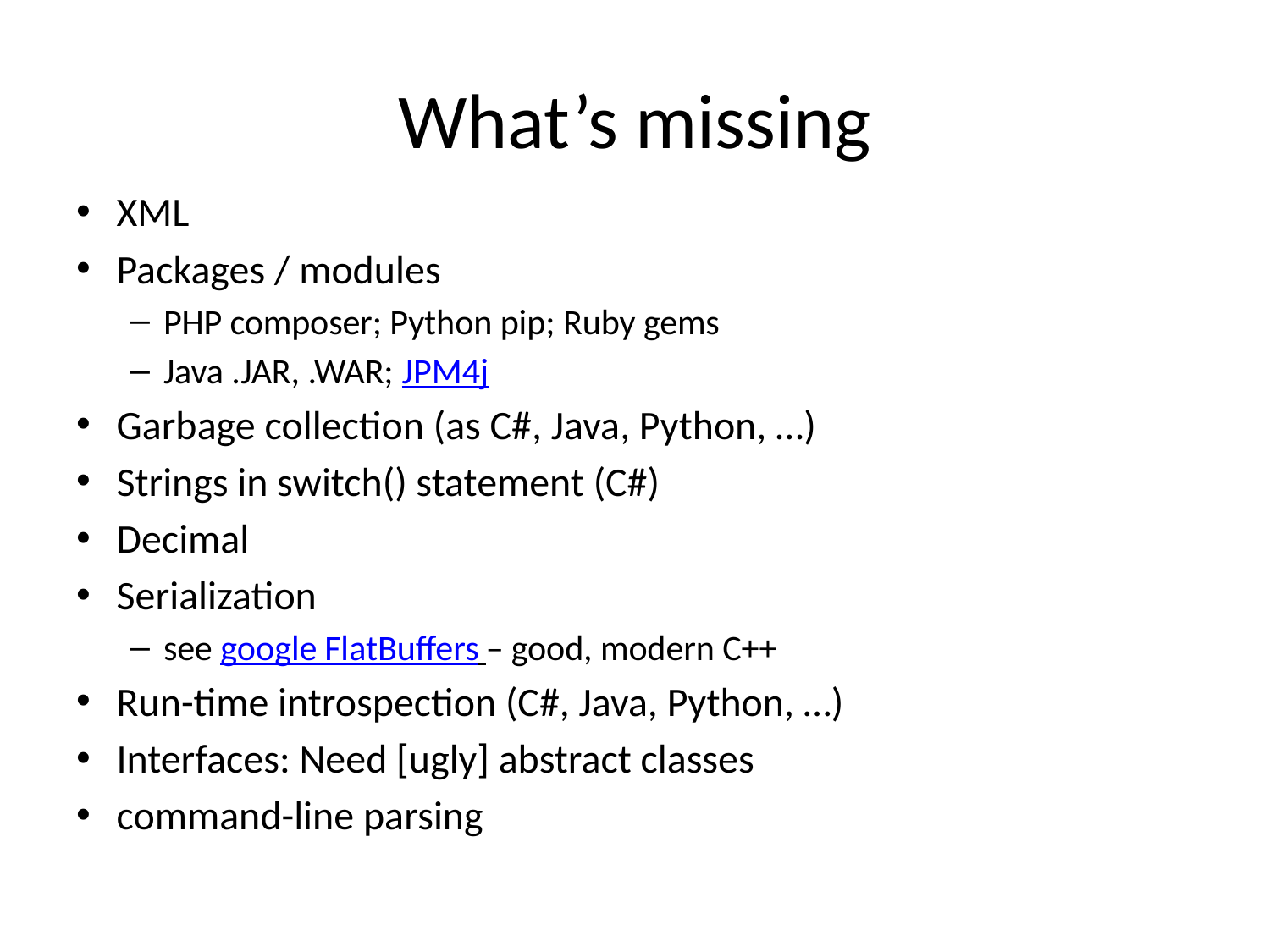

# What’s missing
XML
Packages / modules
PHP composer; Python pip; Ruby gems
Java .JAR, .WAR; JPM4j
Garbage collection (as C#, Java, Python, …)
Strings in switch() statement (C#)
Decimal
Serialization
see google FlatBuffers – good, modern C++
Run-time introspection (C#, Java, Python, …)
Interfaces: Need [ugly] abstract classes
command-line parsing